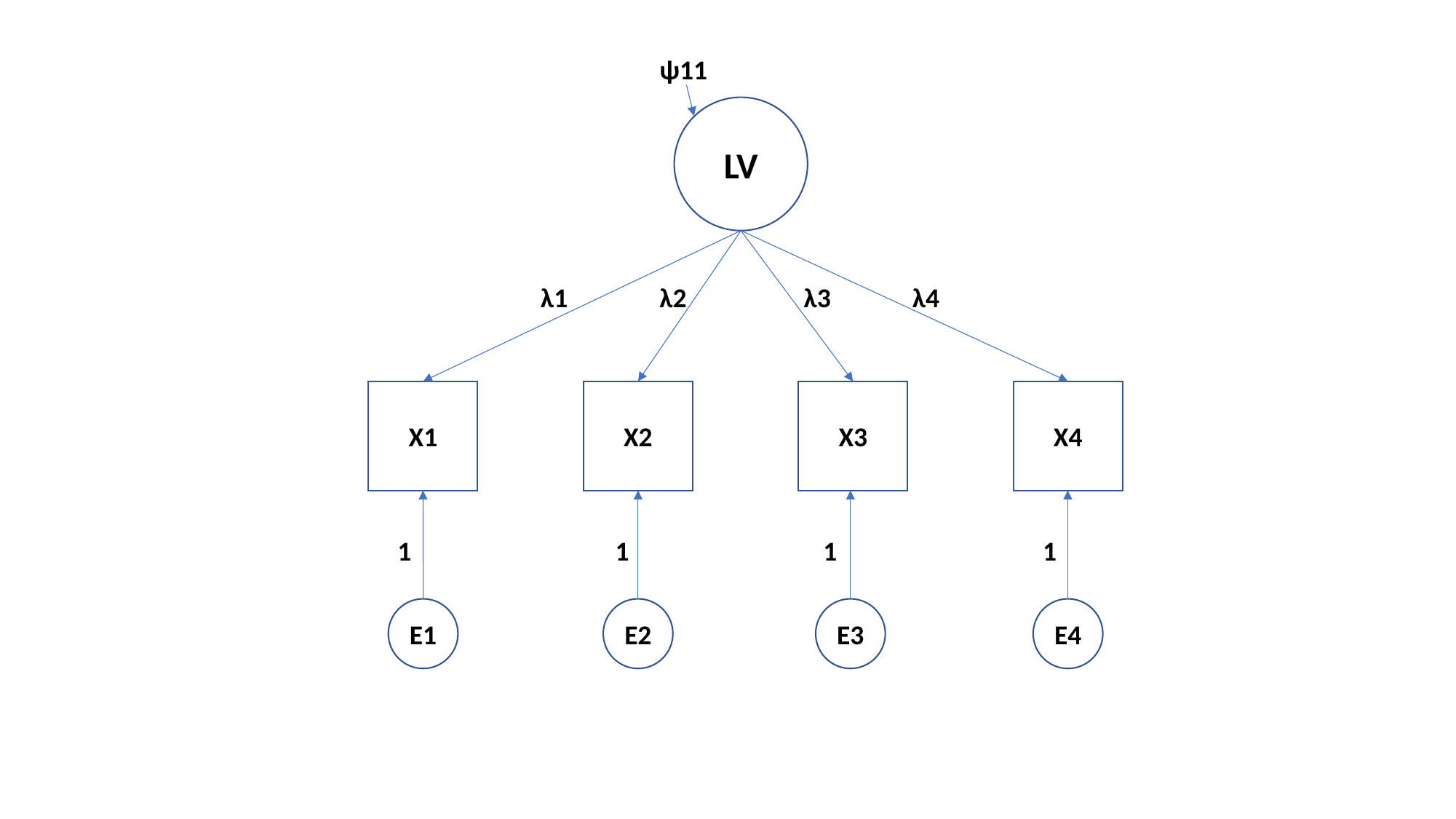

ψ11
LV
λ1
λ2
λ3
λ4
X1
X2
X3
X4
1
1
1
1
E1
E2
E3
E4